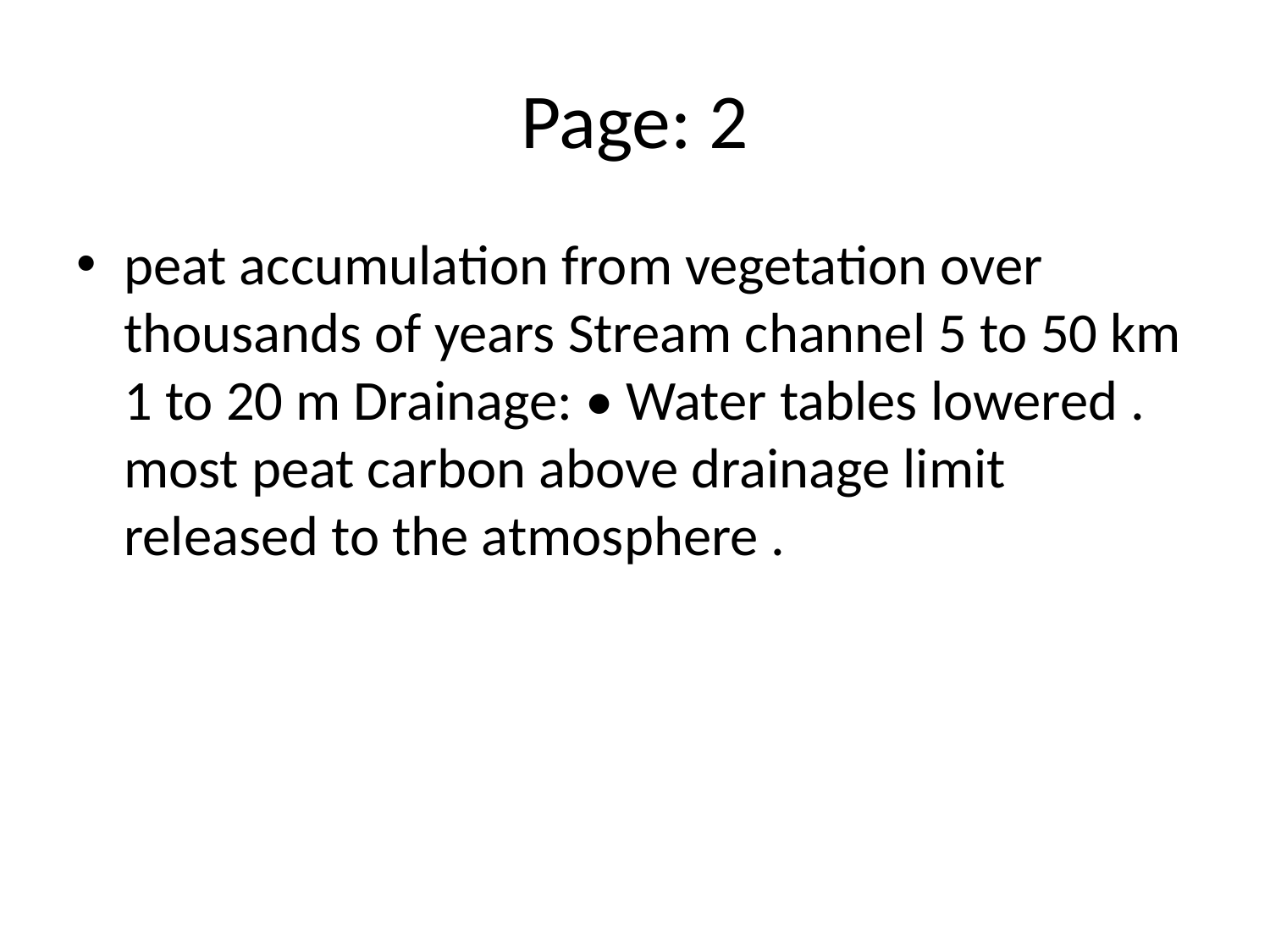

# Page: 2
peat accumulation from vegetation over thousands of years Stream channel 5 to 50 km 1 to 20 m Drainage: • Water tables lowered . most peat carbon above drainage limit released to the atmosphere .